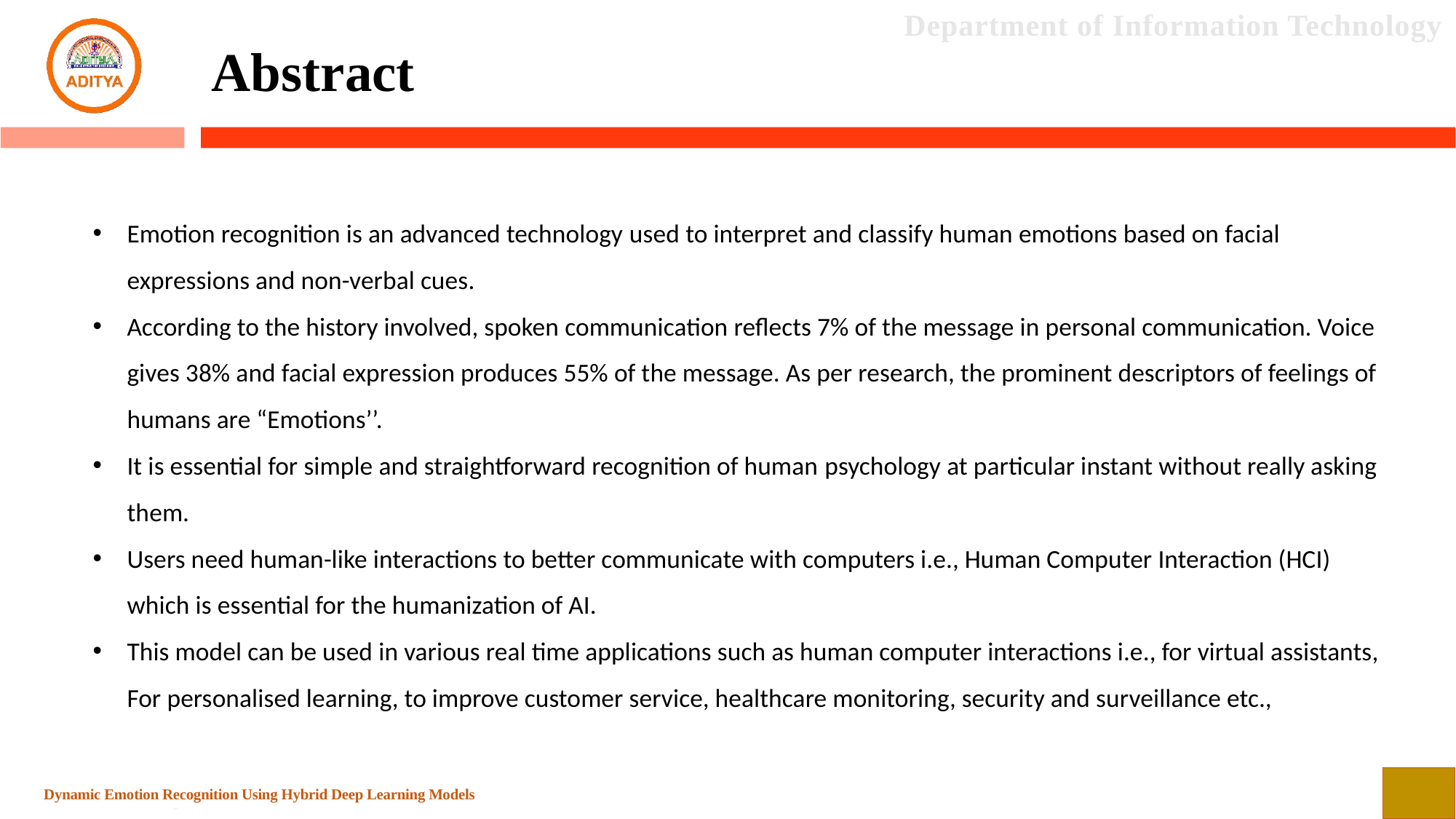

Abstract
Emotion recognition is an advanced technology used to interpret and classify human emotions based on facial expressions and non-verbal cues.
According to the history involved, spoken communication reflects 7% of the message in personal communication. Voice gives 38% and facial expression produces 55% of the message. As per research, the prominent descriptors of feelings of humans are “Emotions’’.
It is essential for simple and straightforward recognition of human psychology at particular instant without really asking them.
Users need human-like interactions to better communicate with computers i.e., Human Computer Interaction (HCI) which is essential for the humanization of AI.
This model can be used in various real time applications such as human computer interactions i.e., for virtual assistants, For personalised learning, to improve customer service, healthcare monitoring, security and surveillance etc.,

2
Dynamic Emotion Recognition Using Hybrid Deep Learning Models